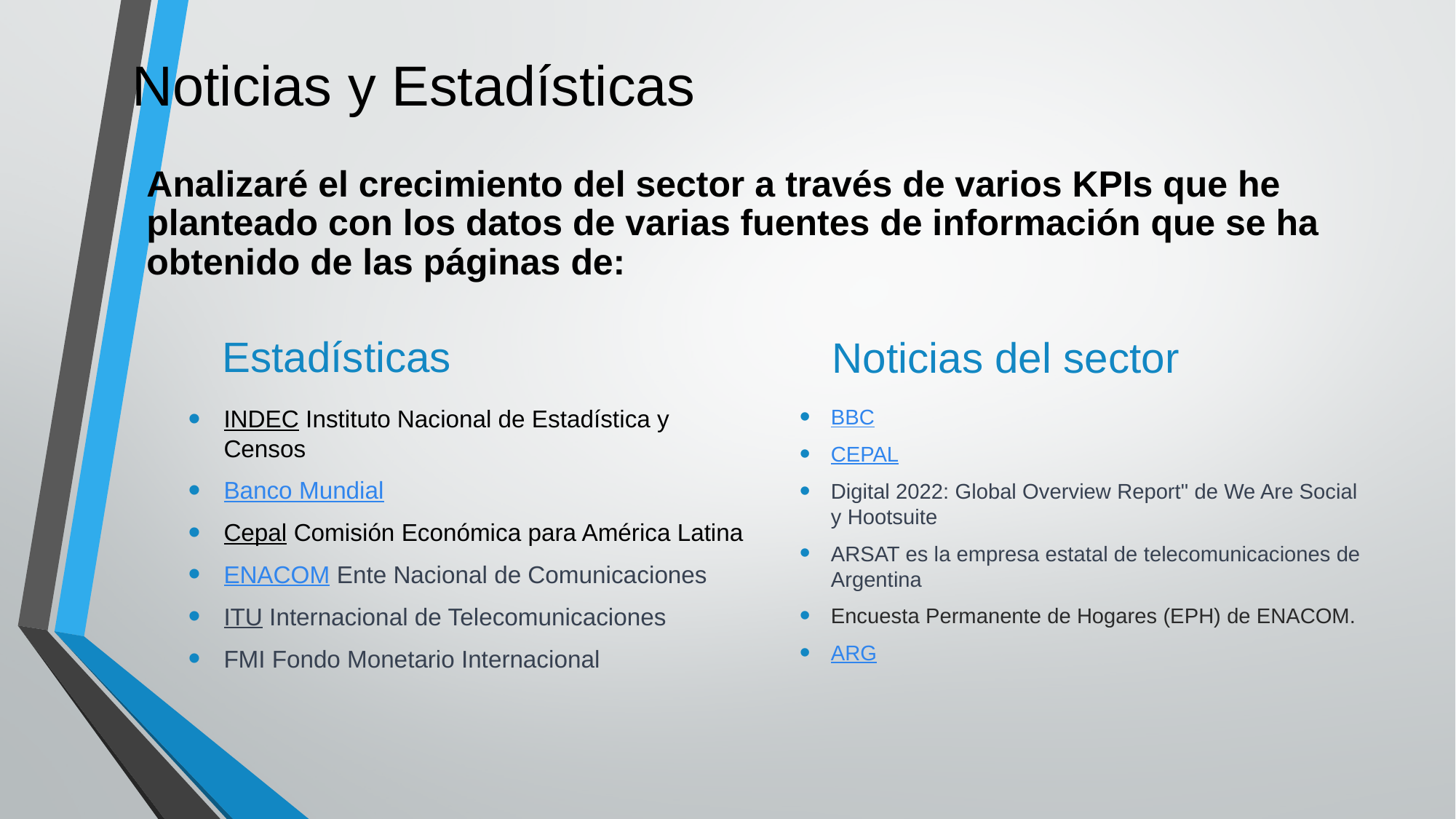

# Noticias y Estadísticas
Analizaré el crecimiento del sector a través de varios KPIs que he planteado con los datos de varias fuentes de información que se ha obtenido de las páginas de:

Estadísticas
Noticias del sector
INDEC Instituto Nacional de Estadística y Censos
Banco Mundial
Cepal Comisión Económica para América Latina
ENACOM Ente Nacional de Comunicaciones
ITU Internacional de Telecomunicaciones
FMI Fondo Monetario Internacional

BBC
CEPAL
Digital 2022: Global Overview Report" de We Are Social y Hootsuite
ARSAT es la empresa estatal de telecomunicaciones de Argentina
Encuesta Permanente de Hogares (EPH) de ENACOM.
ARG